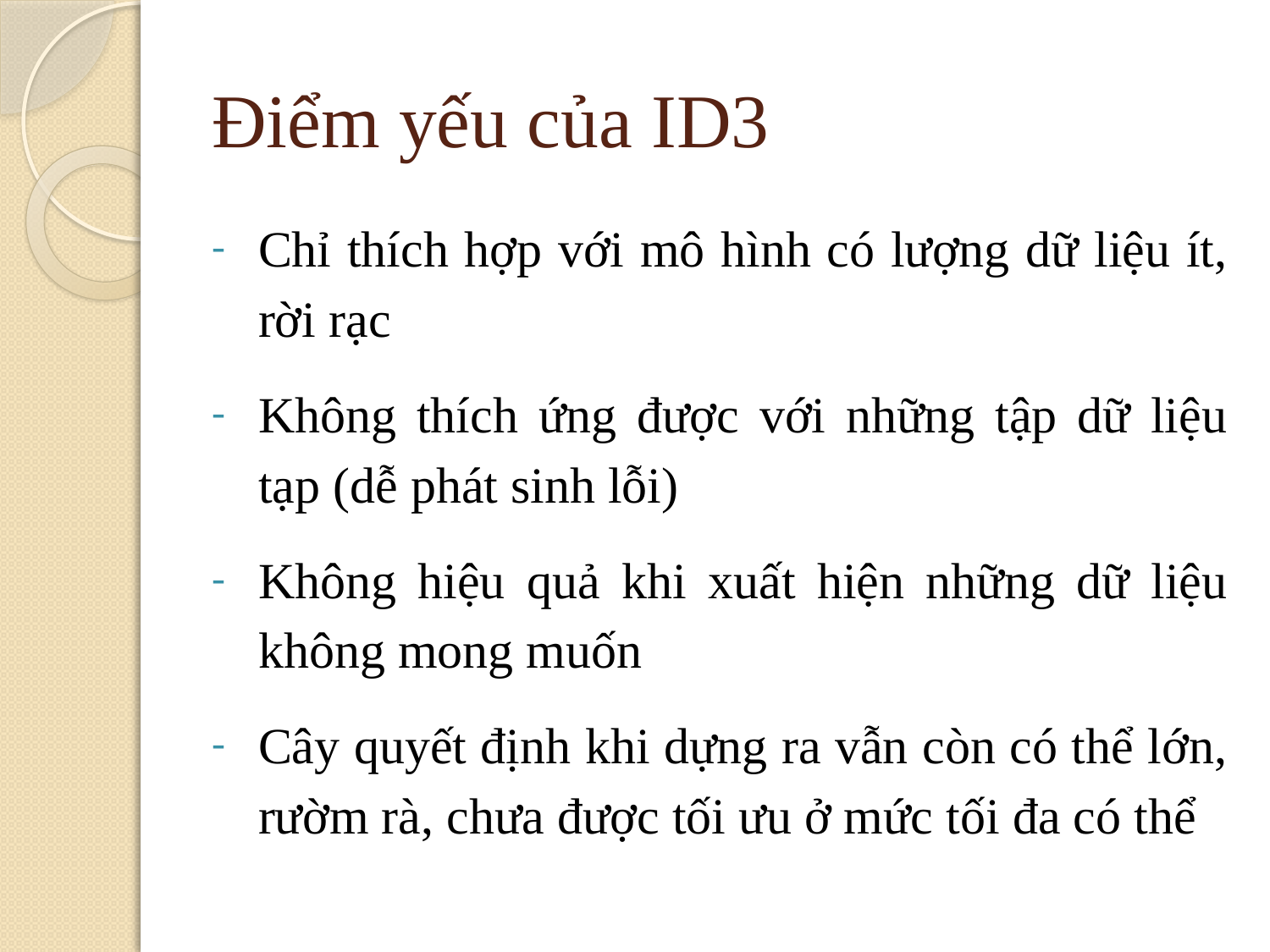

# Điểm yếu của ID3
Chỉ thích hợp với mô hình có lượng dữ liệu ít, rời rạc
Không thích ứng được với những tập dữ liệu tạp (dễ phát sinh lỗi)
Không hiệu quả khi xuất hiện những dữ liệu không mong muốn
Cây quyết định khi dựng ra vẫn còn có thể lớn, rườm rà, chưa được tối ưu ở mức tối đa có thể